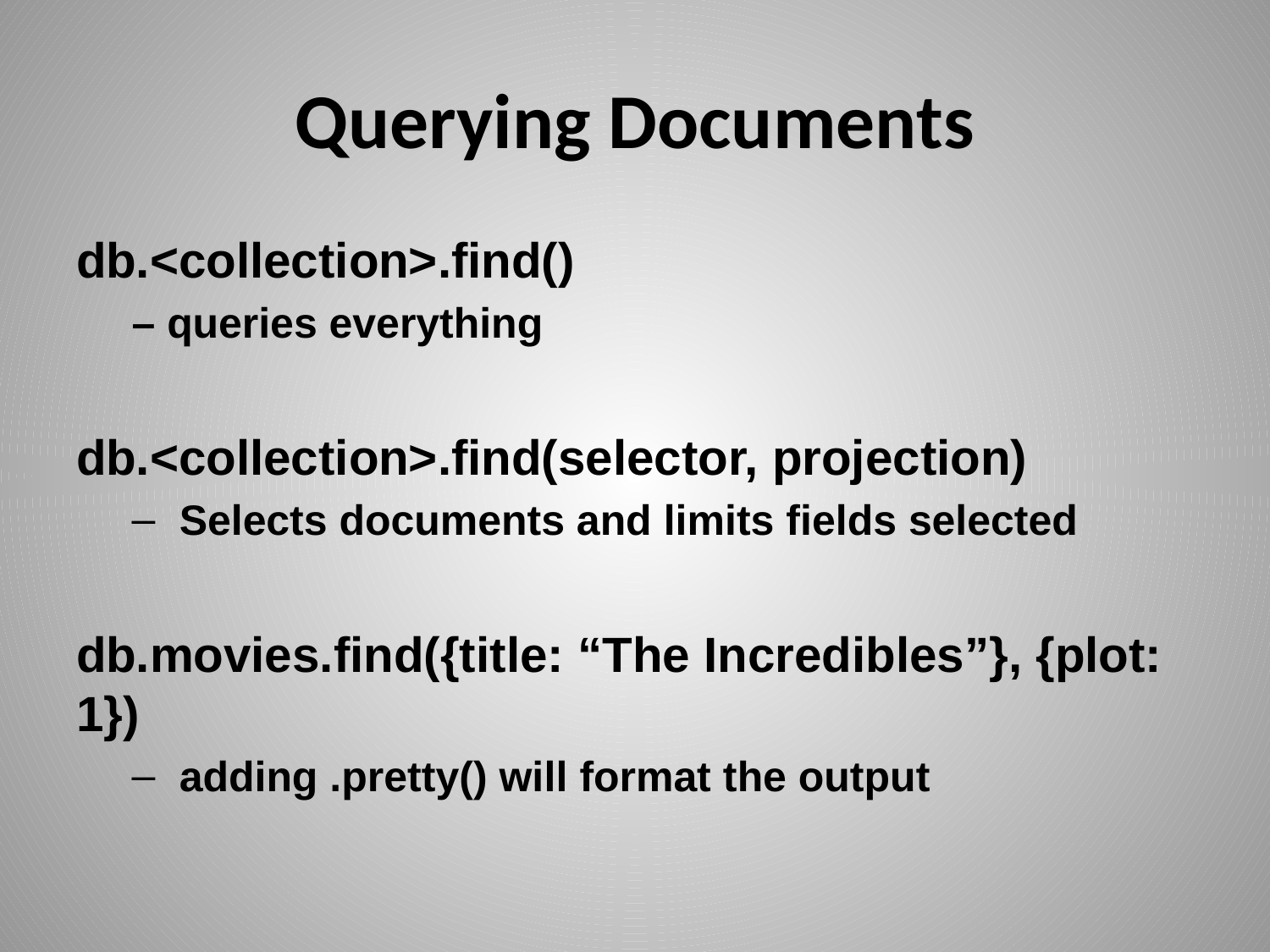

# Querying Documents
db.<collection>.find()
– queries everything

db.<collection>.find(selector, projection)
Selects documents and limits fields selected

db.movies.find({title: “The Incredibles”}, {plot: 1})
adding .pretty() will format the output